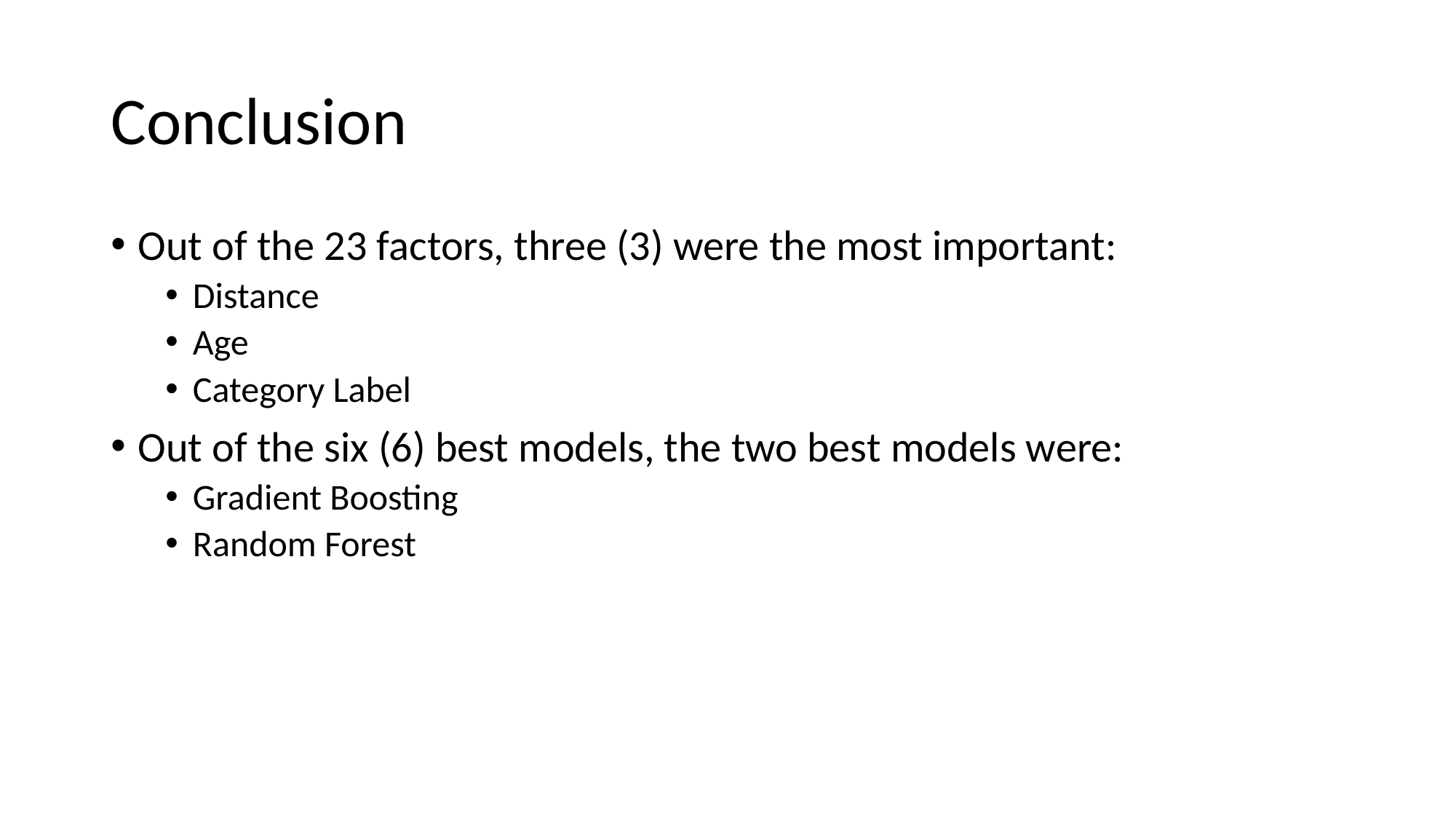

# Conclusion
Out of the 23 factors, three (3) were the most important:
Distance
Age
Category Label
Out of the six (6) best models, the two best models were:
Gradient Boosting
Random Forest